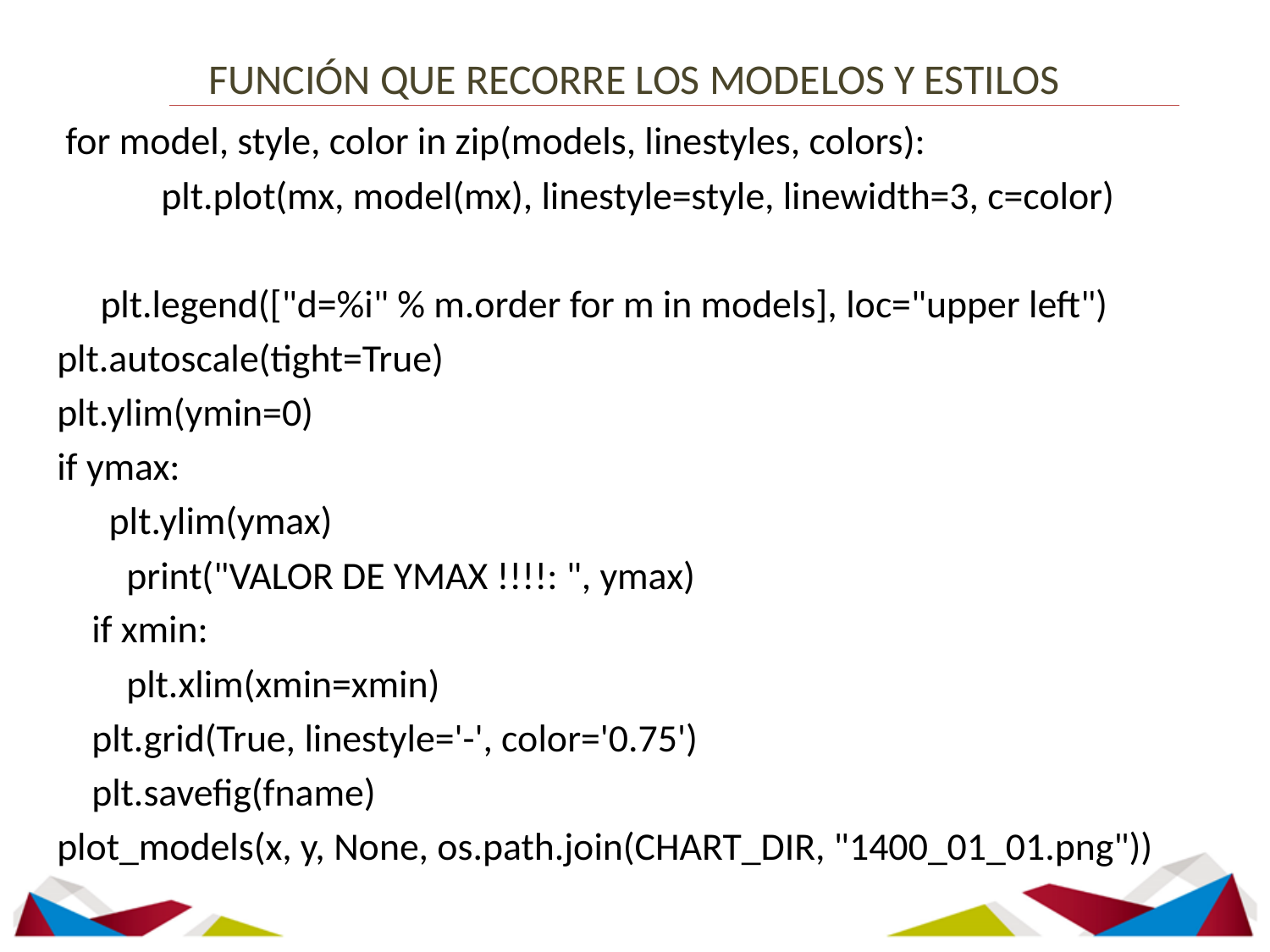

FUNCIÓN QUE RECORRE LOS MODELOS Y ESTILOS
 for model, style, color in zip(models, linestyles, colors):
            plt.plot(mx, model(mx), linestyle=style, linewidth=3, c=color)

     plt.legend(["d=%i" % m.order for m in models], loc="upper left")
plt.autoscale(tight=True)
plt.ylim(ymin=0)
if ymax:
      plt.ylim(ymax)
        print("VALOR DE YMAX !!!!: ", ymax)
    if xmin:
        plt.xlim(xmin=xmin)
    plt.grid(True, linestyle='-', color='0.75')
    plt.savefig(fname)
plot_models(x, y, None, os.path.join(CHART_DIR, "1400_01_01.png"))